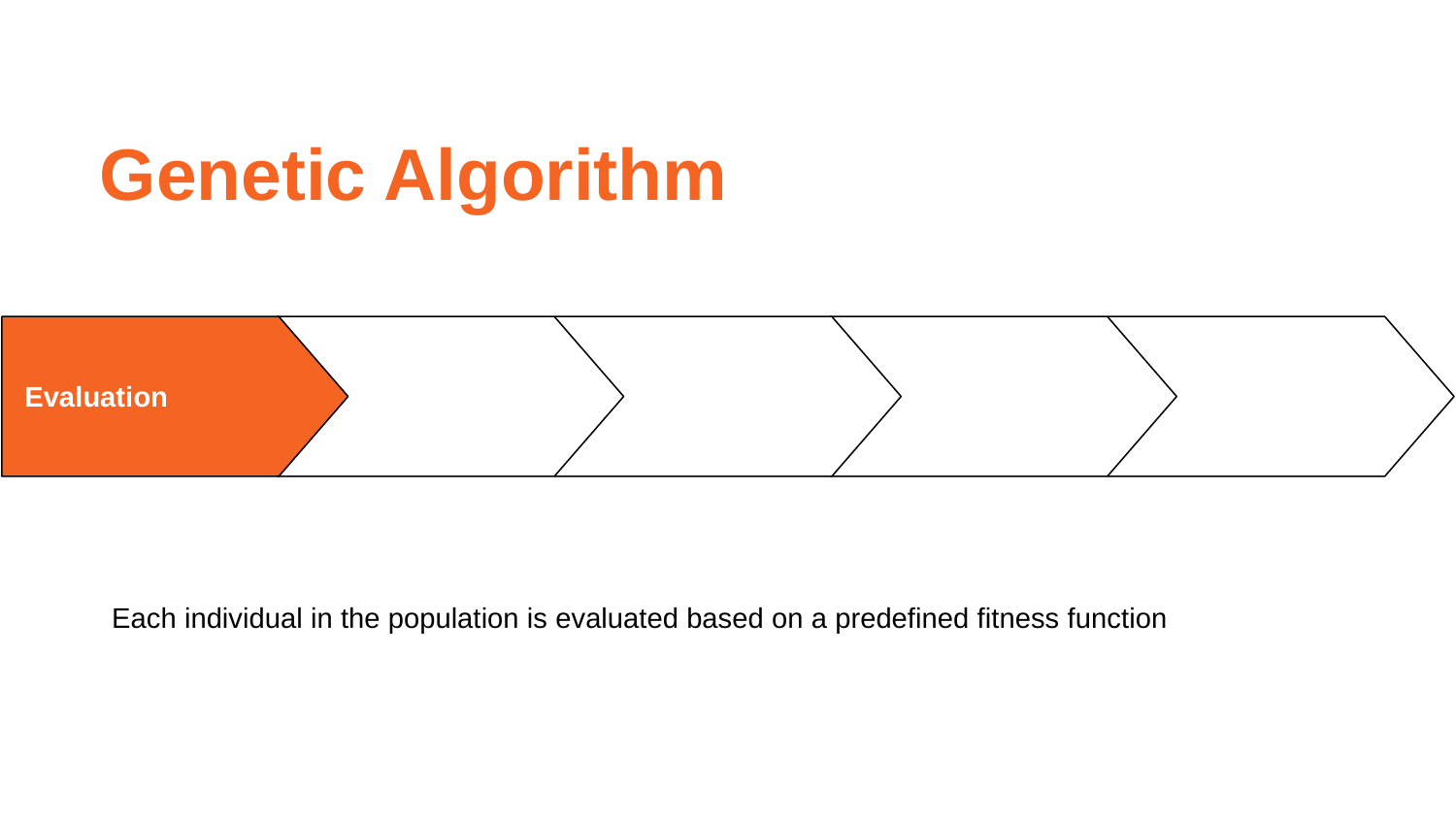

Genetic Algorithm

Evaluation
Selection
Crossover
Mutation
Replacement
Each individual in the population is evaluated based on a predefined fitness function